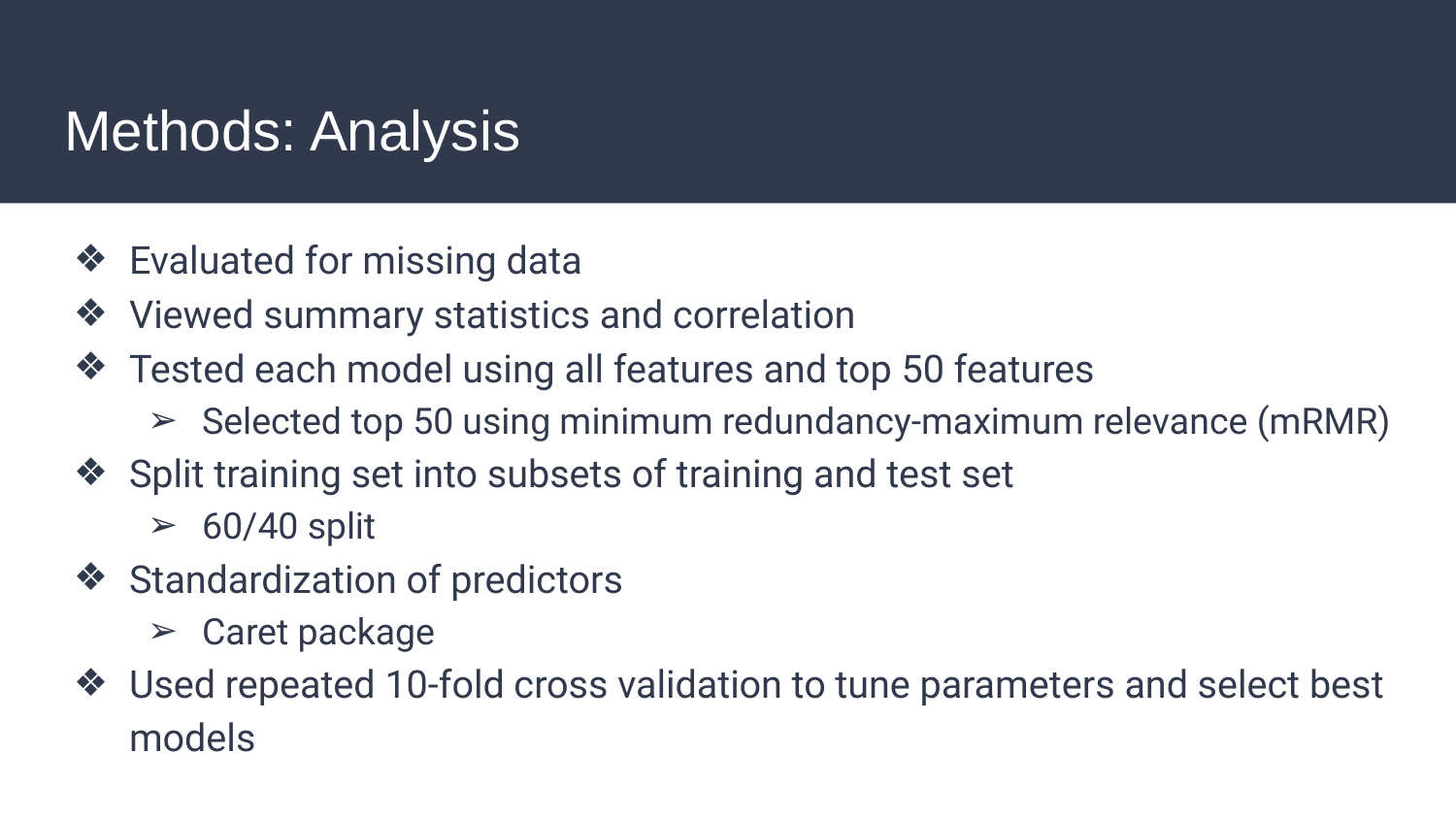

# Methods: Analysis
Evaluated for missing data
Viewed summary statistics and correlation
Tested each model using all features and top 50 features
Selected top 50 using minimum redundancy-maximum relevance (mRMR)
Split training set into subsets of training and test set
60/40 split
Standardization of predictors
Caret package
Used repeated 10-fold cross validation to tune parameters and select best models